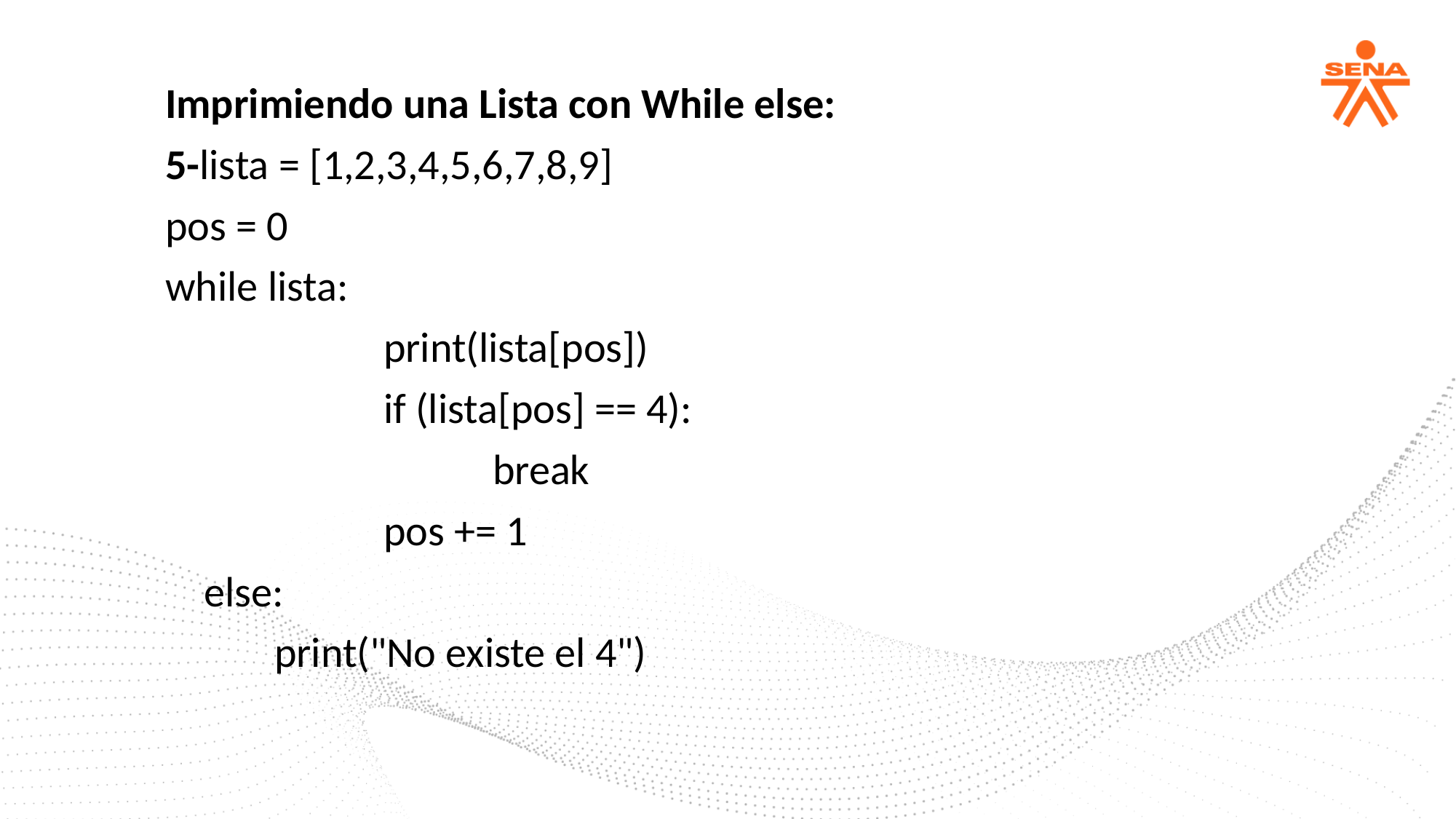

Imprimiendo una Lista con While else:
5-lista = [1,2,3,4,5,6,7,8,9]
pos = 0
while lista:
    		print(lista[pos])
    		if (lista[pos] == 4):
       			break
    		pos += 1
    else:
    	print("No existe el 4")